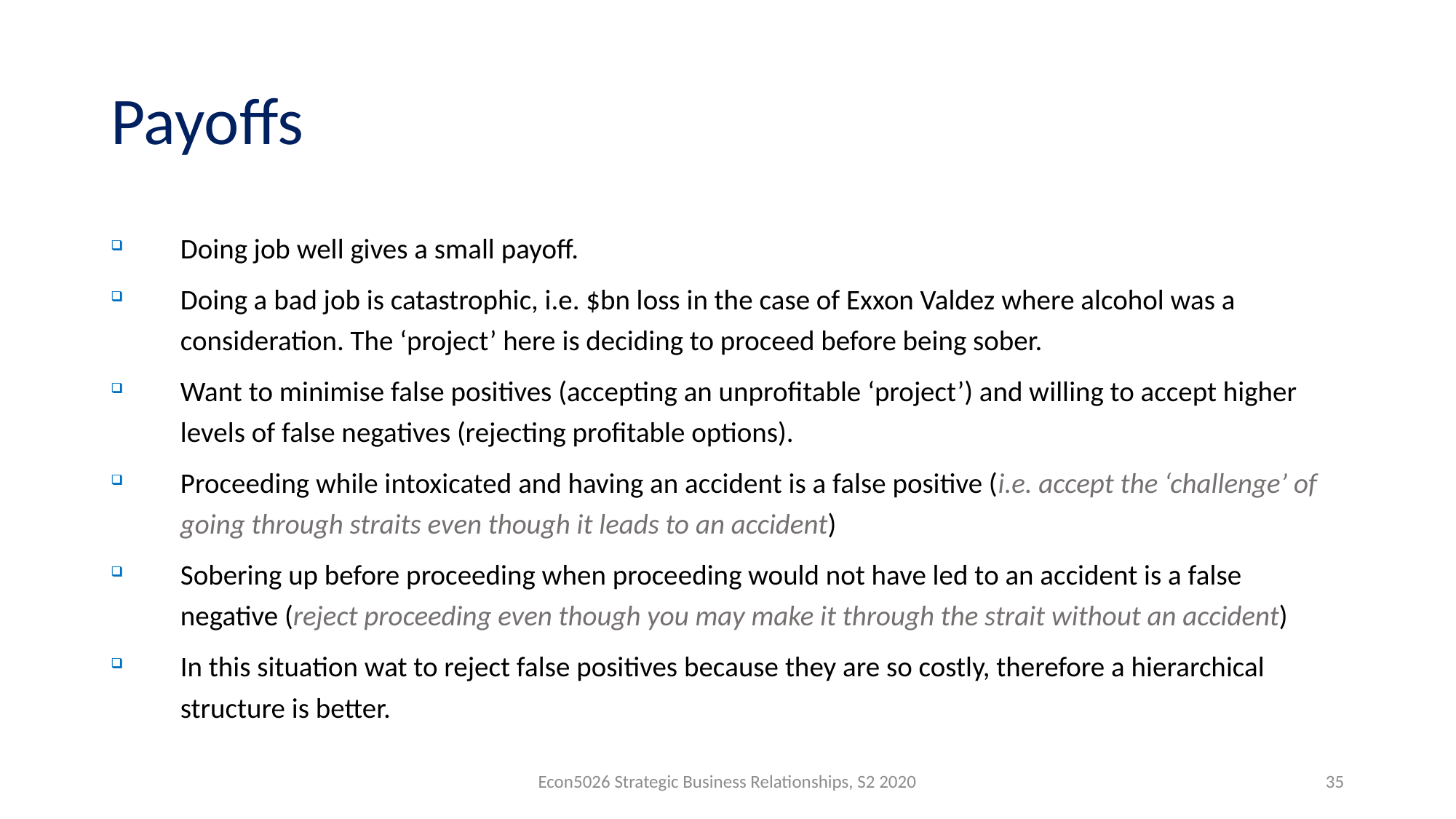

# Payoffs
Doing job well gives a small payoff.
Doing a bad job is catastrophic, i.e. $bn loss in the case of Exxon Valdez where alcohol was a consideration. The ‘project’ here is deciding to proceed before being sober.
Want to minimise false positives (accepting an unprofitable ‘project’) and willing to accept higher levels of false negatives (rejecting profitable options).
Proceeding while intoxicated and having an accident is a false positive (i.e. accept the ‘challenge’ of going through straits even though it leads to an accident)
Sobering up before proceeding when proceeding would not have led to an accident is a false negative (reject proceeding even though you may make it through the strait without an accident)
In this situation wat to reject false positives because they are so costly, therefore a hierarchical structure is better.

Econ5026 Strategic Business Relationships, S2 2020
35